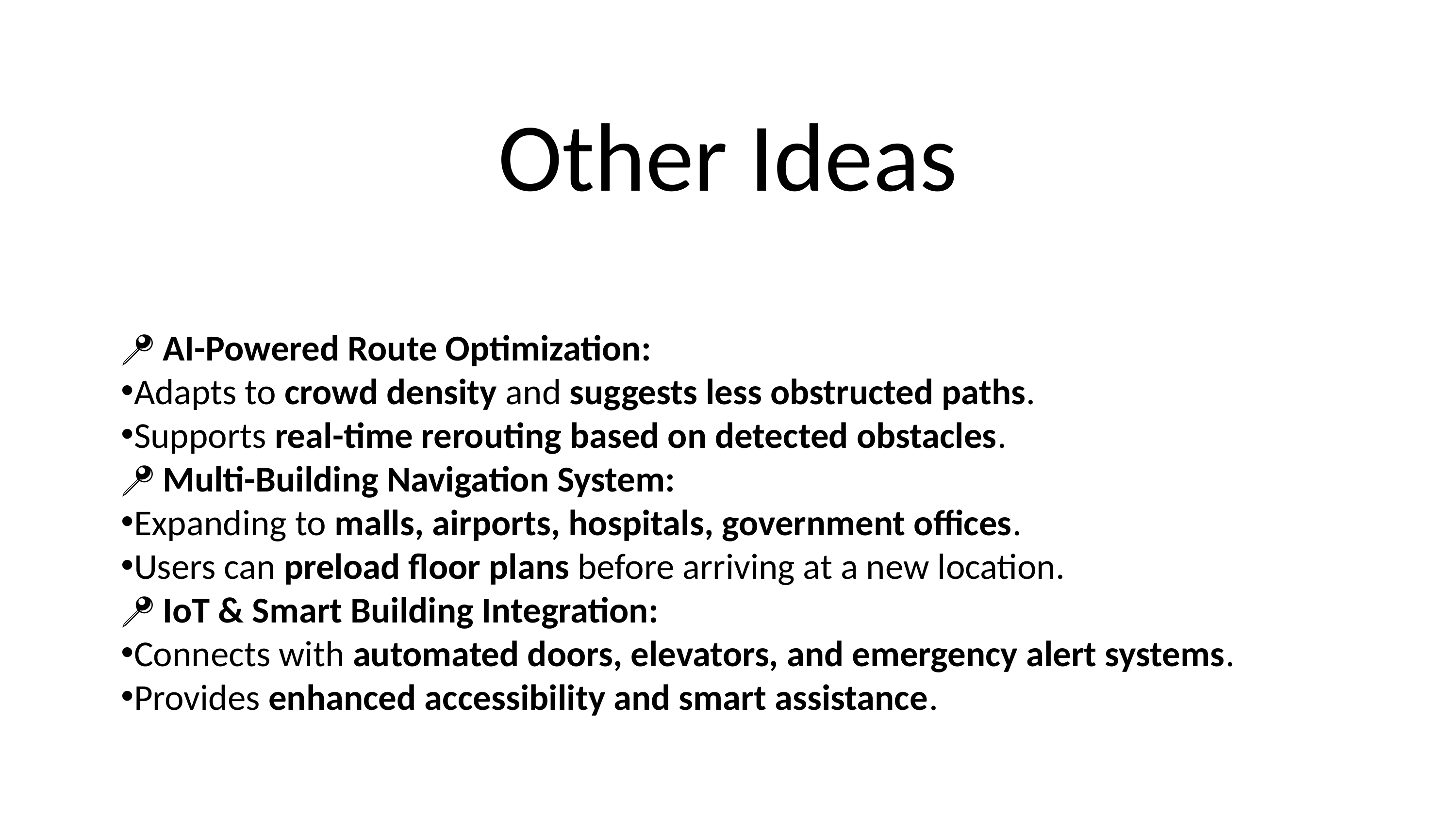

Other Ideas
📍 AI-Powered Route Optimization:
Adapts to crowd density and suggests less obstructed paths.
Supports real-time rerouting based on detected obstacles.
📍 Multi-Building Navigation System:
Expanding to malls, airports, hospitals, government offices.
Users can preload floor plans before arriving at a new location.
📍 IoT & Smart Building Integration:
Connects with automated doors, elevators, and emergency alert systems.
Provides enhanced accessibility and smart assistance.